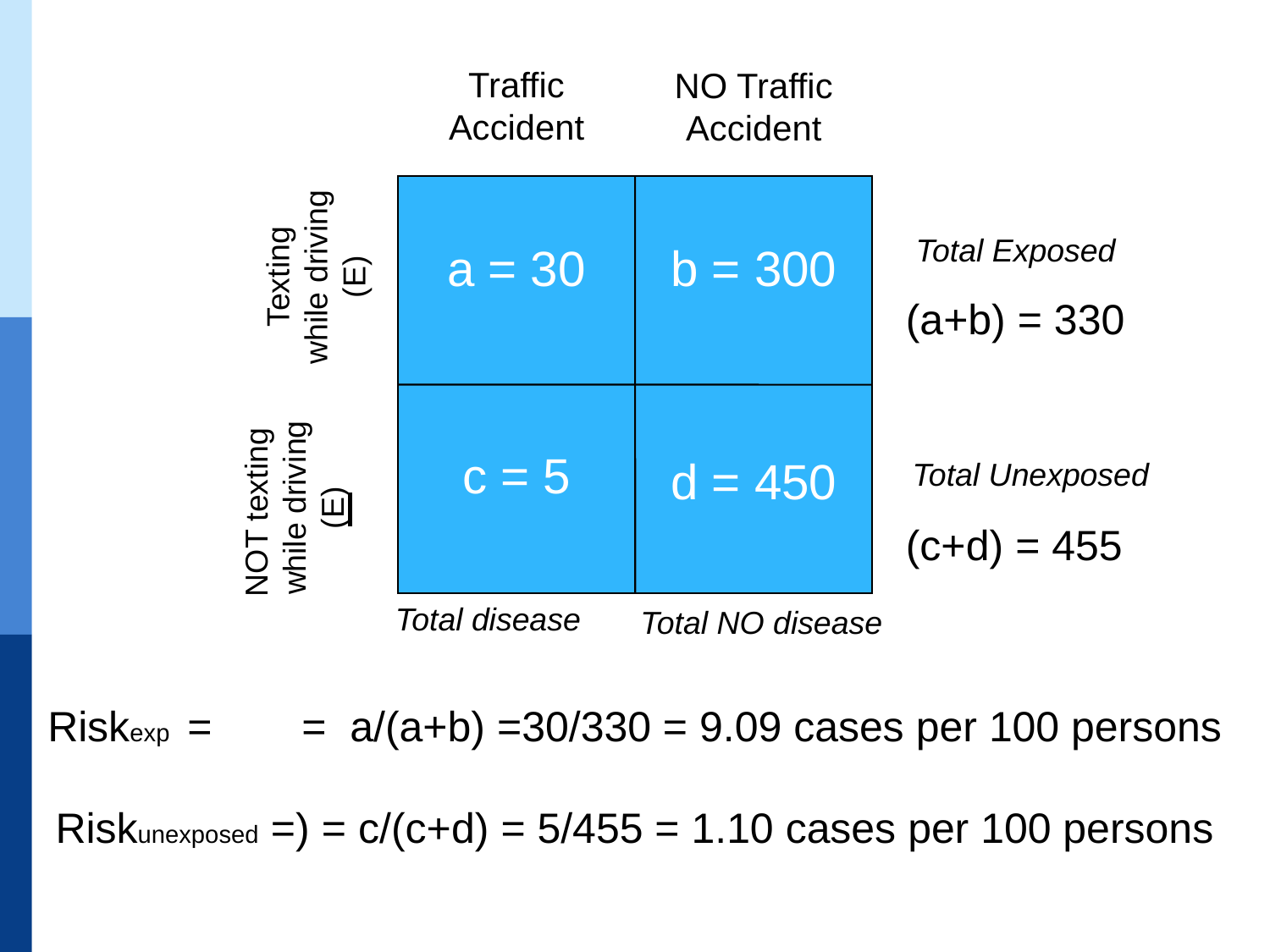

Traffic
Accident
NO Traffic
Accident

Texting
while driving
(E)
Total Exposed
a = 30
b = 300
(a+b) = 330

c = 5
NOT texting
while driving
(E)
d = 450
Total Unexposed
(c+d) = 455
Total disease
Total NO disease
Riskexp   = 	=  a/(a+b) =30/330 = 9.09 cases per 100 persons

Riskunexposed =) = c/(c+d) = 5/455 = 1.10 cases per 100 persons